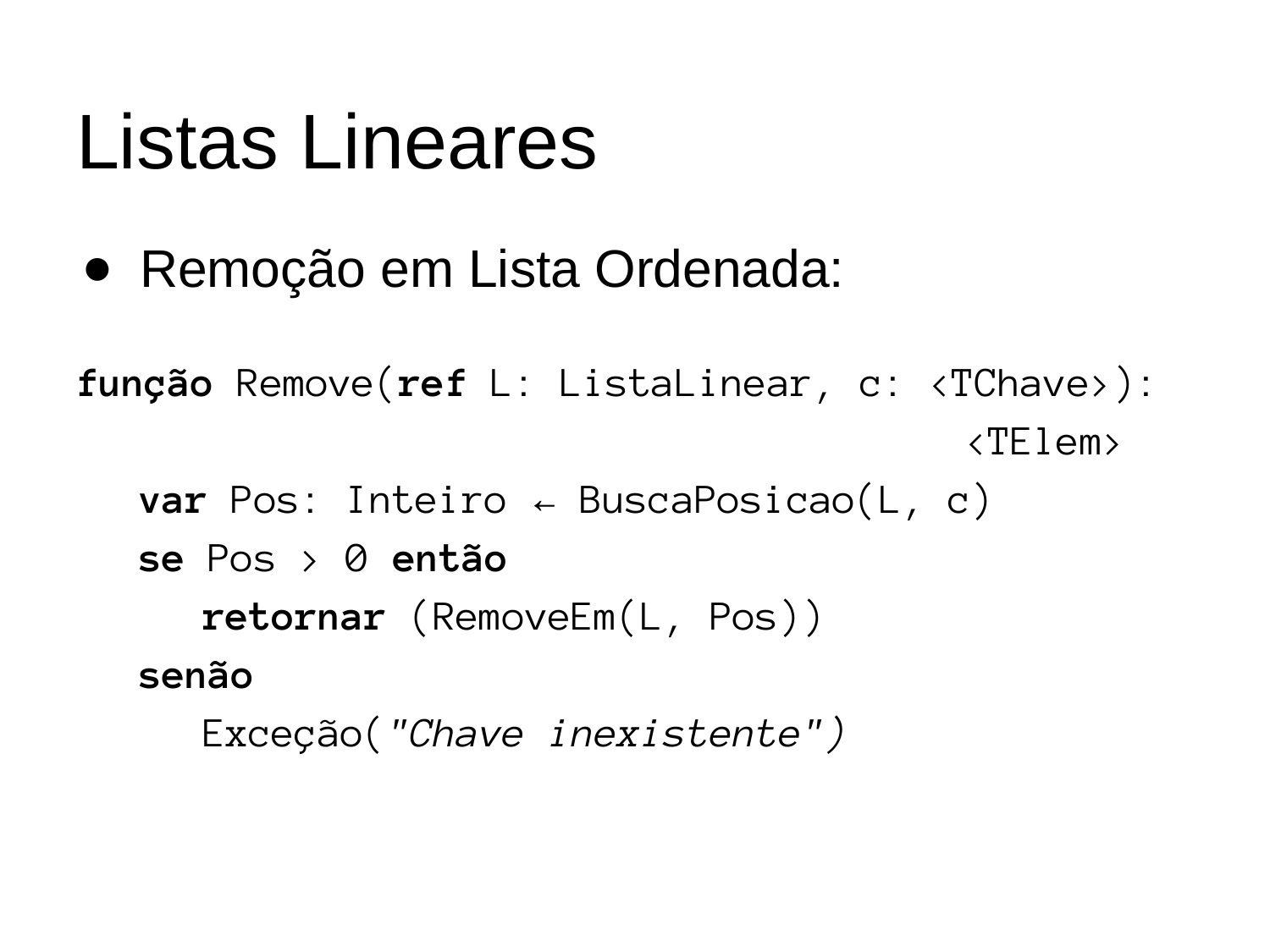

# Listas Lineares
Remoção em Lista Ordenada:

função Remove(ref L: ListaLinear, c: <TChave>):
<TElem>
var Pos: Inteiro ← BuscaPosicao(L, c)
se Pos > 0 então
retornar (RemoveEm(L, Pos))
senão
Exceção("Chave inexistente")